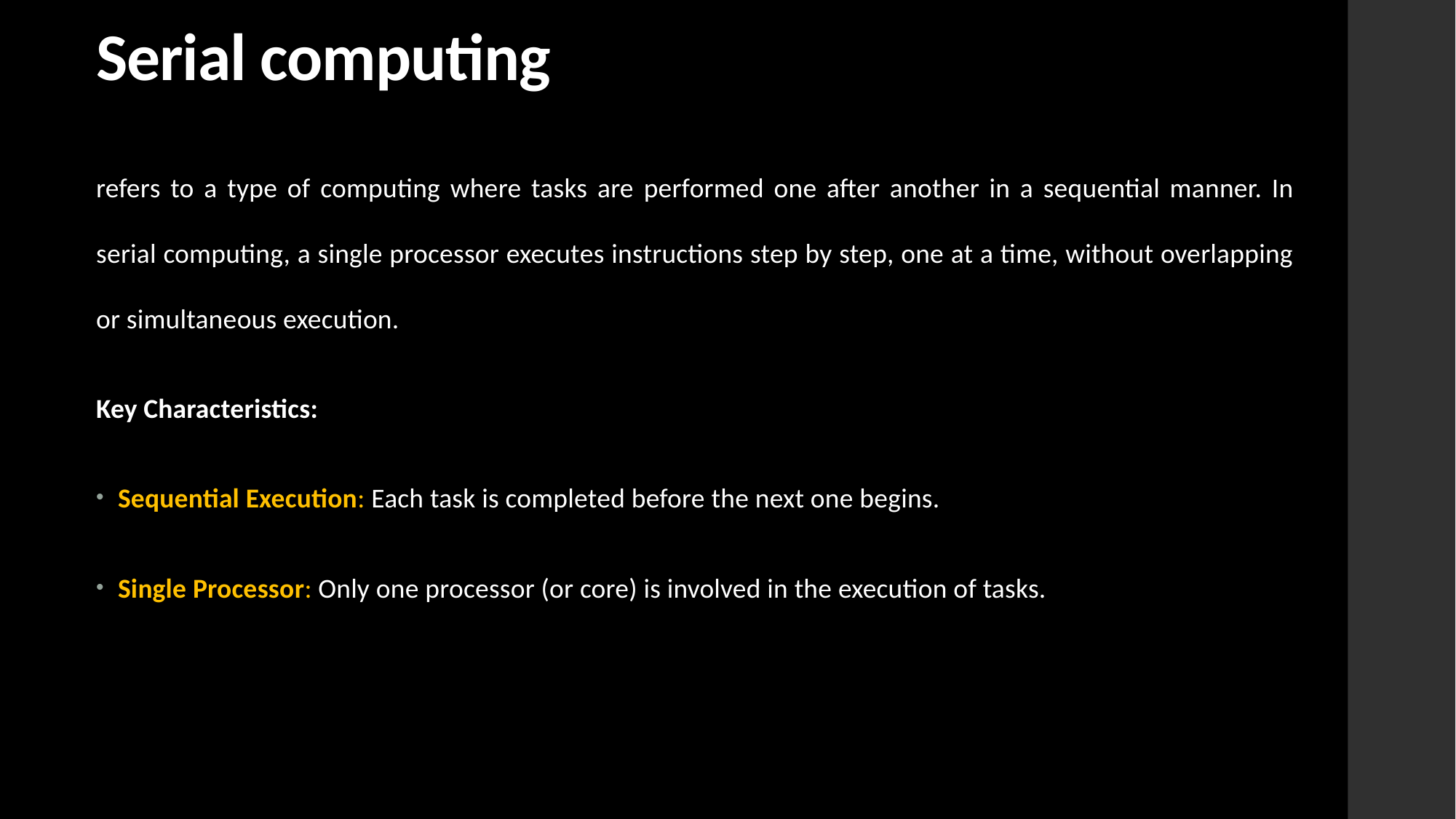

# Serial computing
refers to a type of computing where tasks are performed one after another in a sequential manner. In serial computing, a single processor executes instructions step by step, one at a time, without overlapping or simultaneous execution.
Key Characteristics:
Sequential Execution: Each task is completed before the next one begins.
Single Processor: Only one processor (or core) is involved in the execution of tasks.